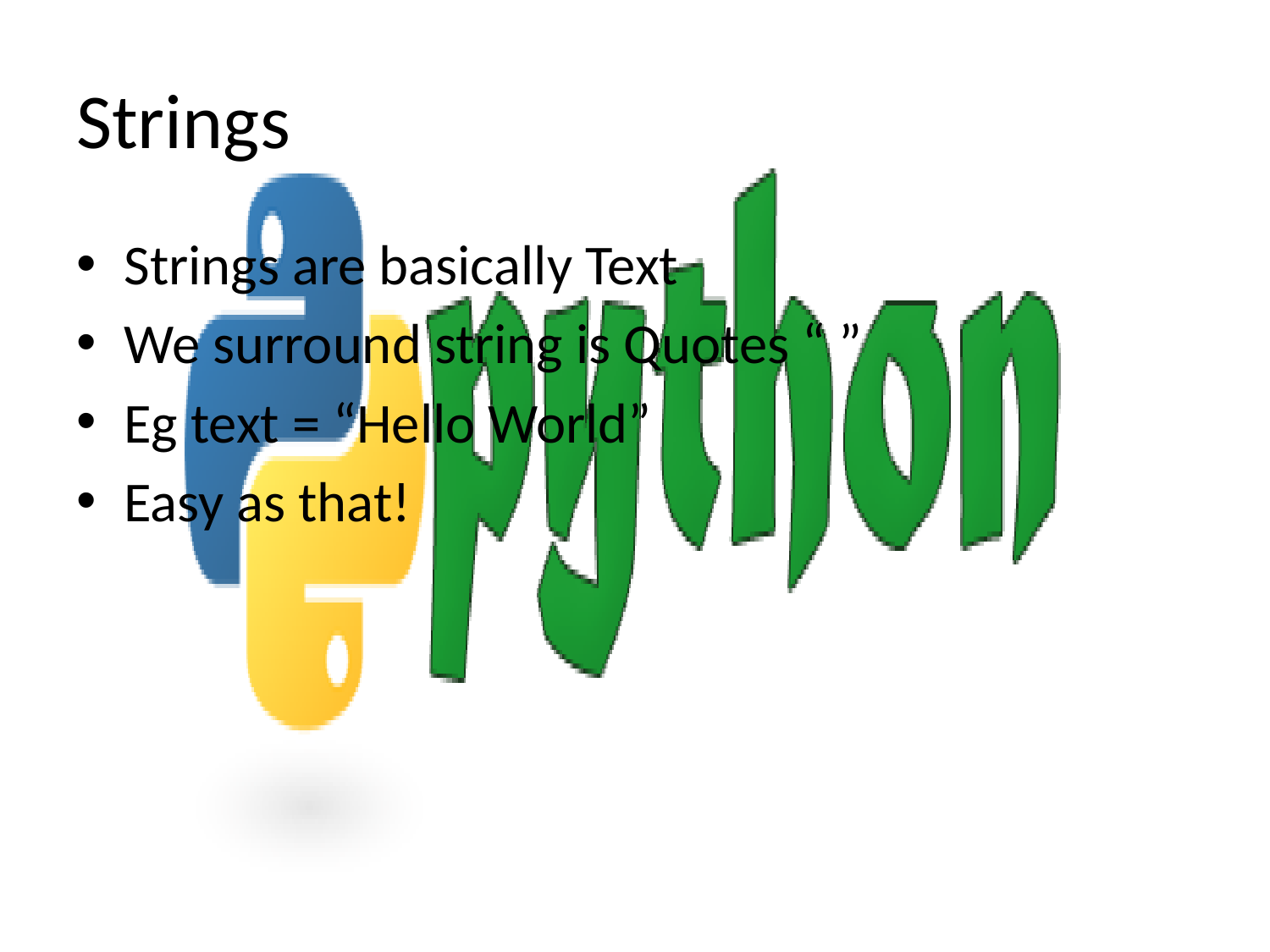

# Strings
Strings are basically Text
We surround string is Quotes “ ”
Eg text = “Hello World”
Easy as that!